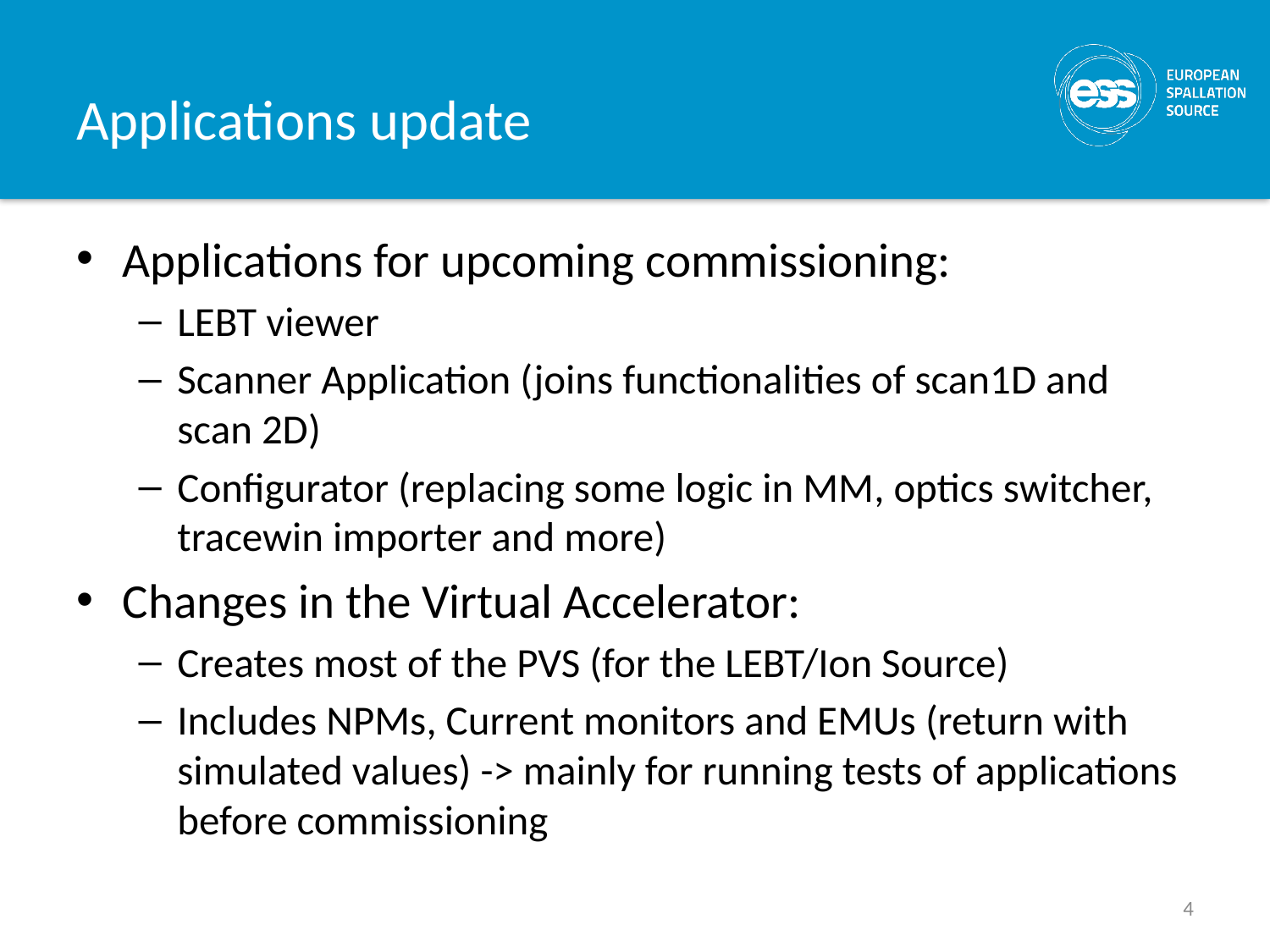

# Applications update
Applications for upcoming commissioning:
LEBT viewer
Scanner Application (joins functionalities of scan1D and scan 2D)
Configurator (replacing some logic in MM, optics switcher, tracewin importer and more)
Changes in the Virtual Accelerator:
Creates most of the PVS (for the LEBT/Ion Source)
Includes NPMs, Current monitors and EMUs (return with simulated values) -> mainly for running tests of applications before commissioning
4